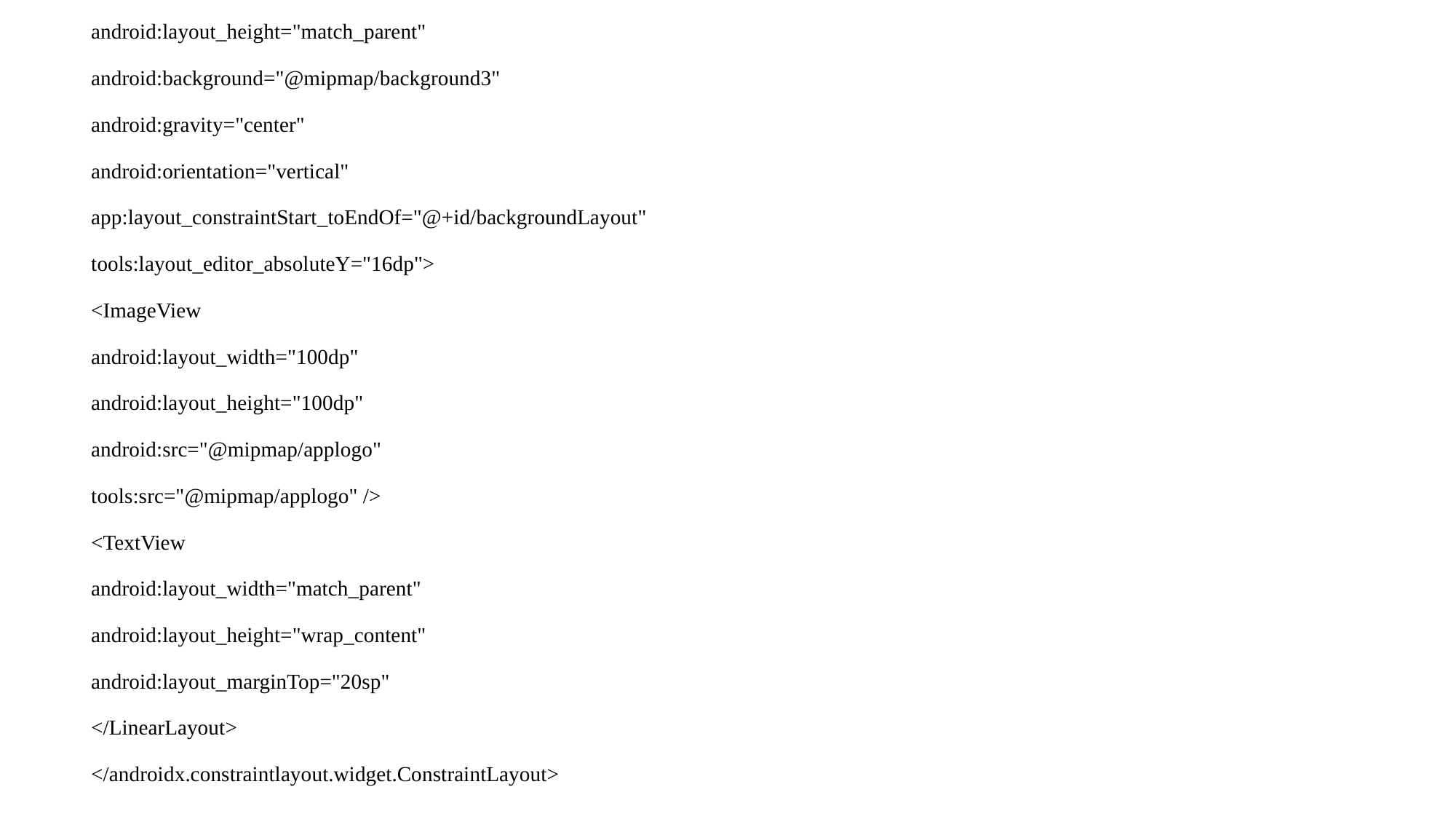

android:layout_height="match_parent"
android:background="@mipmap/background3"
android:gravity="center"
android:orientation="vertical"
app:layout_constraintStart_toEndOf="@+id/backgroundLayout"
tools:layout_editor_absoluteY="16dp">
<ImageView
android:layout_width="100dp"
android:layout_height="100dp"
android:src="@mipmap/applogo"
tools:src="@mipmap/applogo" />
<TextView
android:layout_width="match_parent"
android:layout_height="wrap_content"
android:layout_marginTop="20sp"
</LinearLayout>
</androidx.constraintlayout.widget.ConstraintLayout>